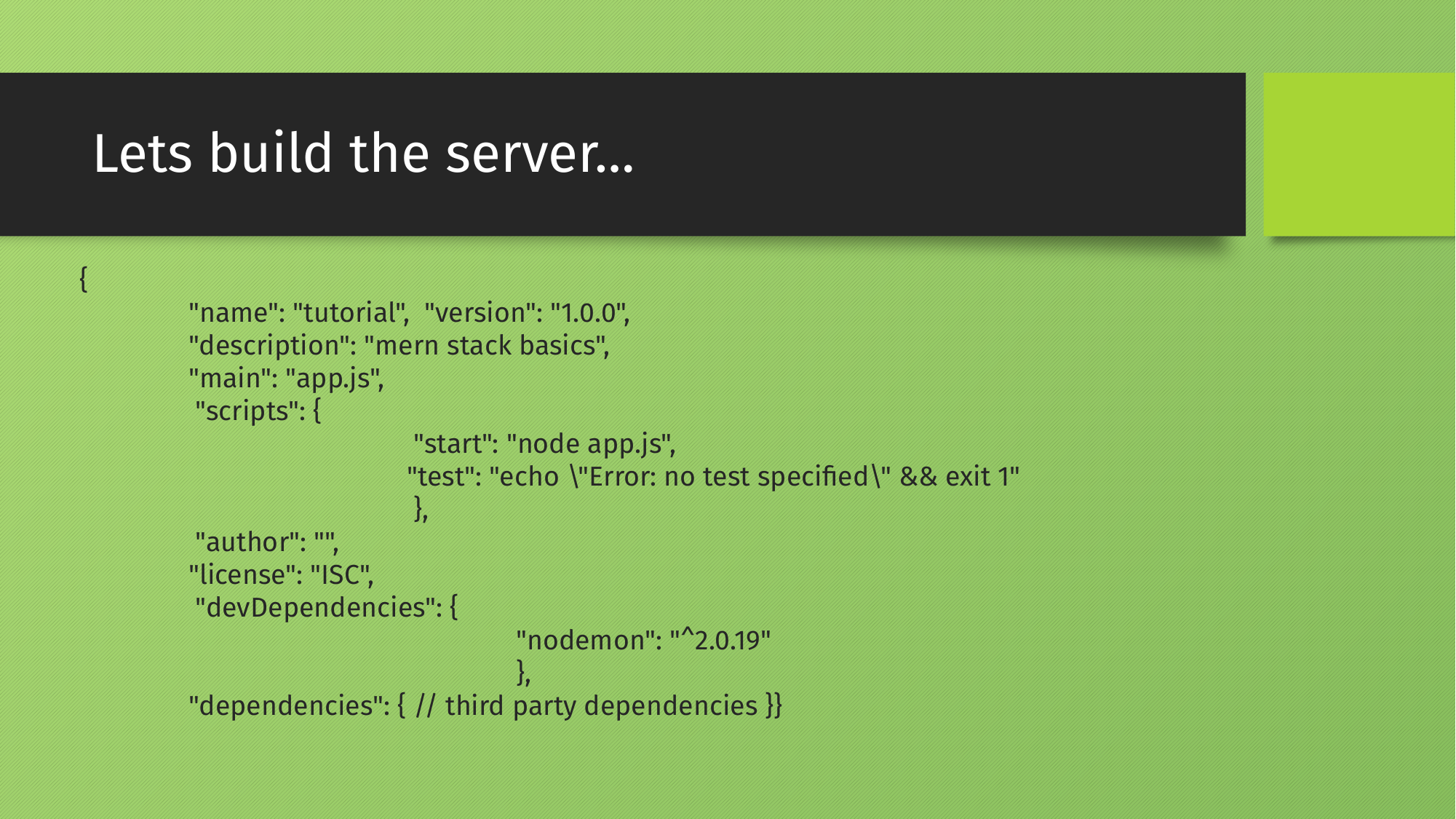

# Lets build the server…
{
	"name": "tutorial",  "version": "1.0.0",
	"description": "mern stack basics",
	"main": "app.js",
	 "scripts": {
			 "start": "node app.js",
			"test": "echo \"Error: no test specified\" && exit 1"
			 },
	 "author": "",
	"license": "ISC",
	 "devDependencies": {
				"nodemon": "^2.0.19"
				},
	"dependencies": { // third party dependencies }}